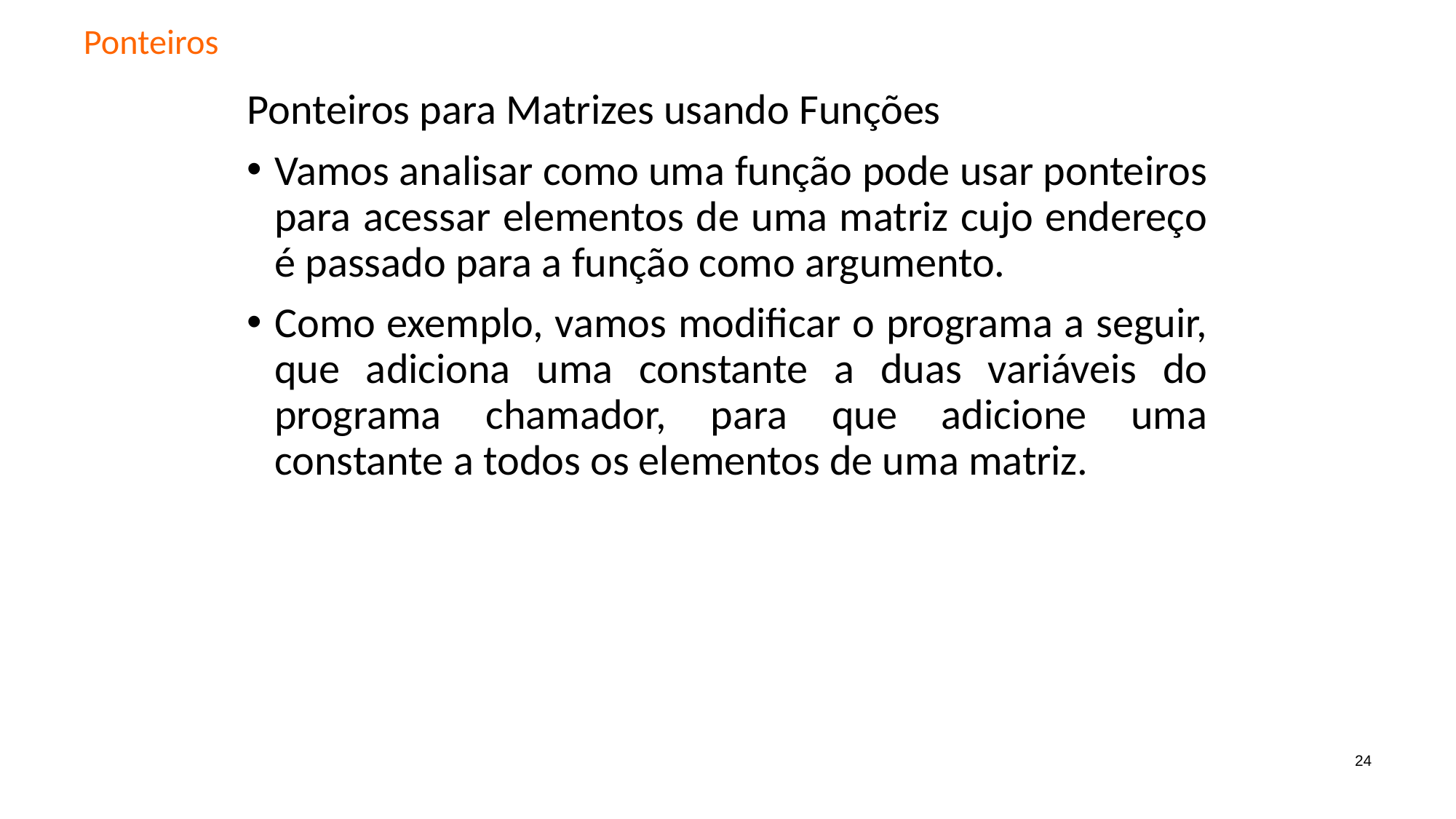

# Ponteiros
Ponteiros para Matrizes usando Funções
Vamos analisar como uma função pode usar ponteiros para acessar elementos de uma matriz cujo endereço é passado para a função como argumento.
Como exemplo, vamos modificar o programa a seguir, que adiciona uma constante a duas variáveis do programa chamador, para que adicione uma constante a todos os elementos de uma matriz.

24